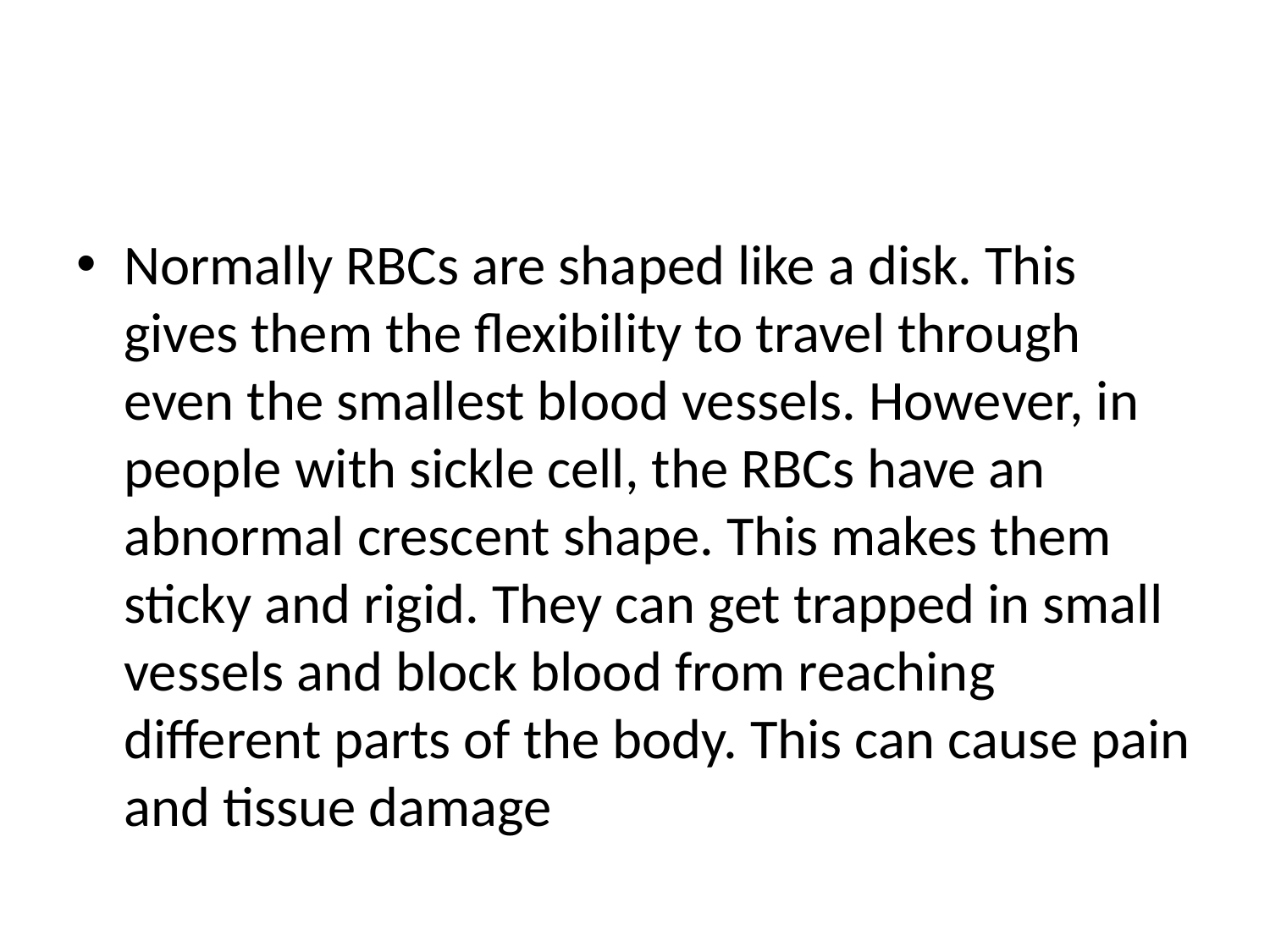

#
Normally RBCs are shaped like a disk. This gives them the flexibility to travel through even the smallest blood vessels. However, in people with sickle cell, the RBCs have an abnormal crescent shape. This makes them sticky and rigid. They can get trapped in small vessels and block blood from reaching different parts of the body. This can cause pain and tissue damage